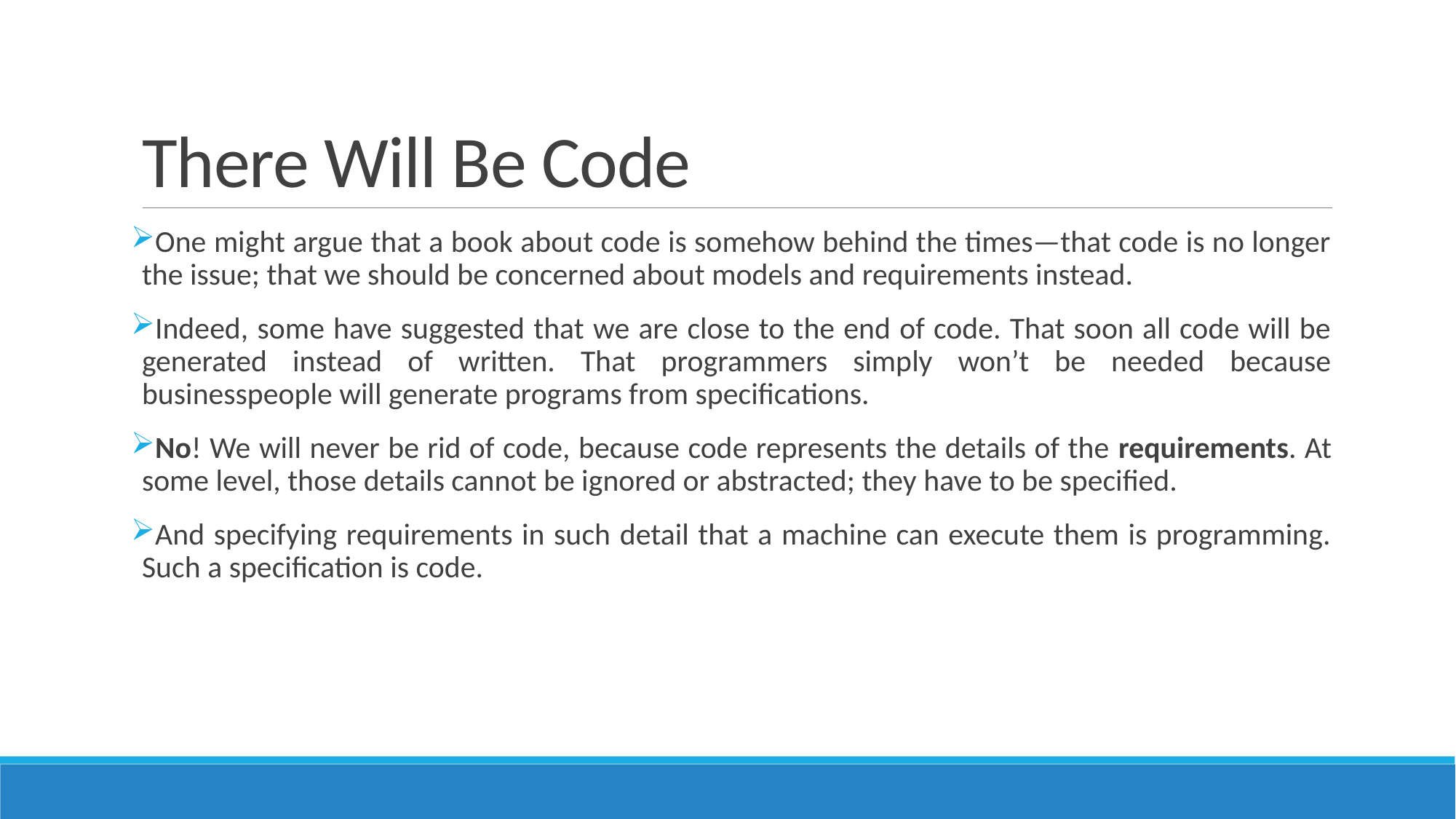

# There Will Be Code
One might argue that a book about code is somehow behind the times—that code is no longer the issue; that we should be concerned about models and requirements instead.
Indeed, some have suggested that we are close to the end of code. That soon all code will be generated instead of written. That programmers simply won’t be needed because businesspeople will generate programs from specifications.
No! We will never be rid of code, because code represents the details of the requirements. At some level, those details cannot be ignored or abstracted; they have to be specified.
And specifying requirements in such detail that a machine can execute them is programming. Such a specification is code.